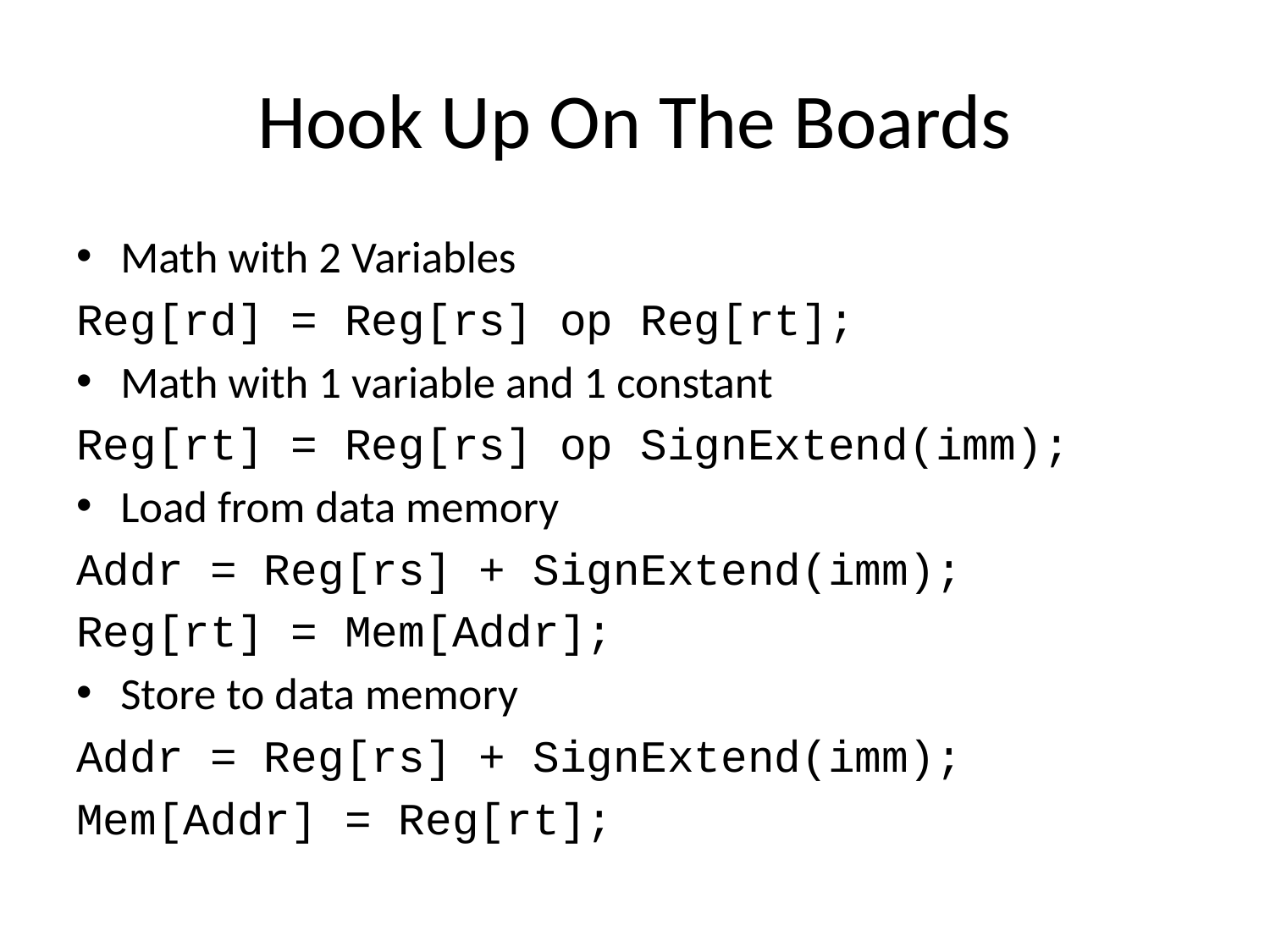

# Hook Up On The Boards
Math with 2 Variables
Reg[rd] = Reg[rs] op Reg[rt];
Math with 1 variable and 1 constant
Reg[rt] = Reg[rs] op SignExtend(imm);
Load from data memory
Addr = Reg[rs] + SignExtend(imm);
Reg[rt] = Mem[Addr];
Store to data memory
Addr = Reg[rs] + SignExtend(imm);
Mem[Addr] = Reg[rt];